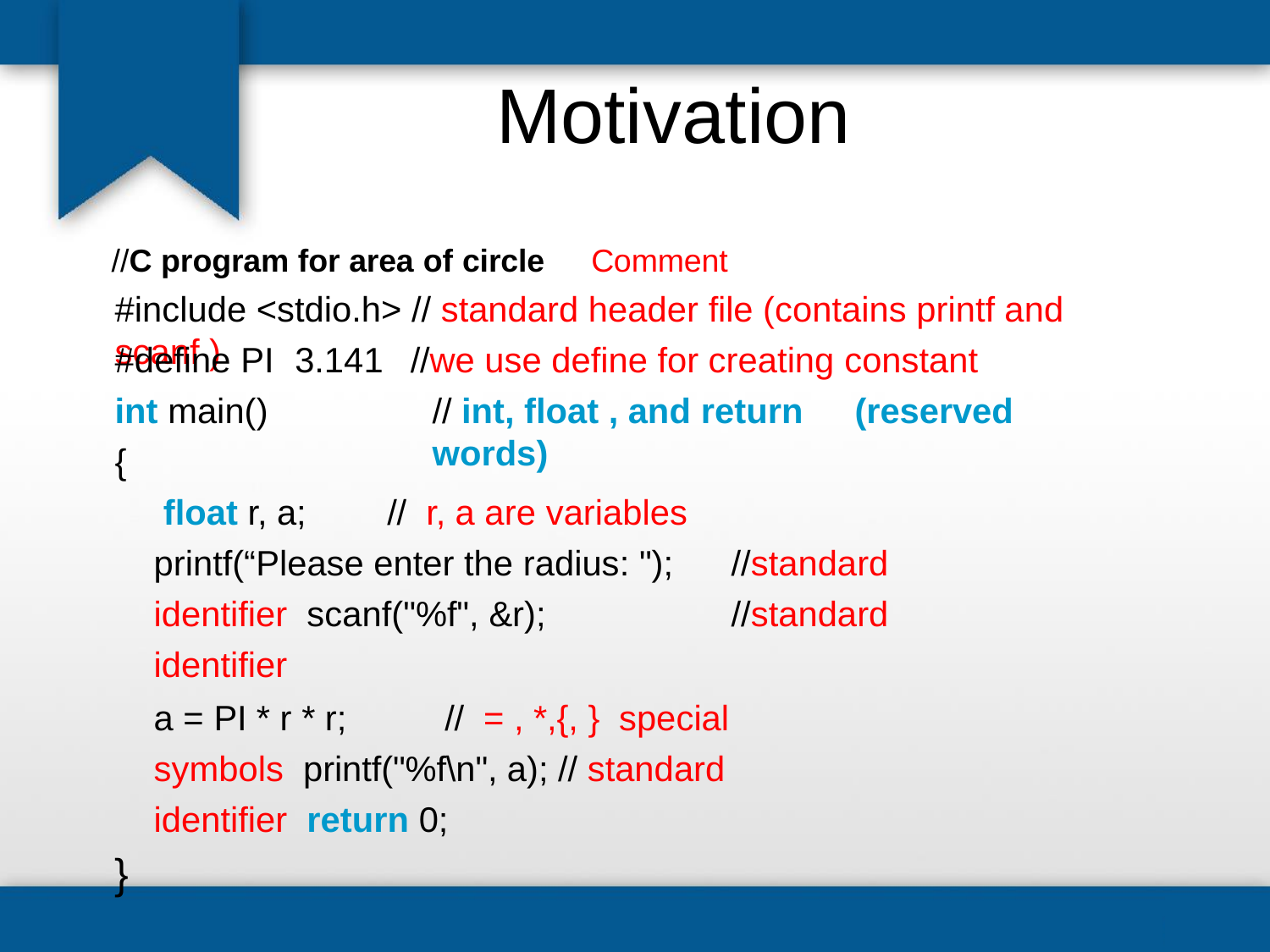

# Motivation
//C program for area of circle	Comment
#include <stdio.h> // standard header file (contains printf and scanf )
#define PI	3.141
int main()
{
//we use define for creating constant
// int, float , and return	(reserved words)
float r, a;	//	r, a are variables
printf(“Please enter the radius: ");	//standard identifier  scanf("%f", &r);	//standard identifier
a = PI * r * r;	//	= , *,{, }	special symbols  printf("%f\n", a); // standard identifier  return 0;
}